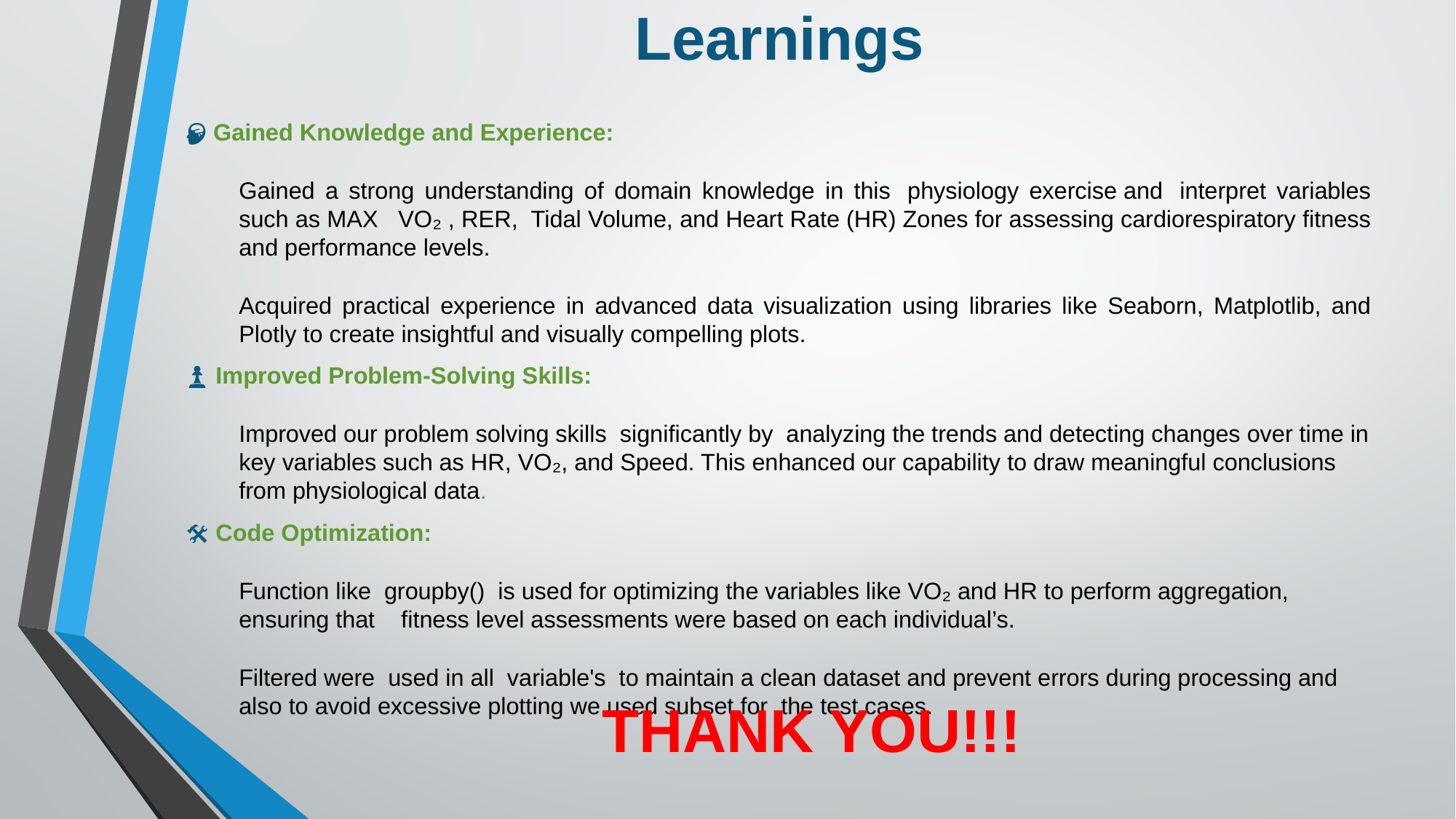

# Learnings
🧠 Gained Knowledge and Experience:
Gained a strong understanding of domain knowledge in this  physiology exercise and  interpret variables such as MAX   VO₂ , RER,  Tidal Volume, and Heart Rate (HR) Zones for assessing cardiorespiratory fitness and performance levels.
Acquired practical experience in advanced data visualization using libraries like Seaborn, Matplotlib, and Plotly to create insightful and visually compelling plots.
♟️ ️Improved Problem-Solving Skills:
Improved our problem solving skills  significantly by  analyzing the trends and detecting changes over time in key variables such as HR, VO₂, and Speed. This enhanced our capability to draw meaningful conclusions from physiological data.
🛠️ Code Optimization:
Function like  groupby()  is used for optimizing the variables like VO₂ and HR to perform aggregation, ensuring that    fitness level assessments were based on each individual’s.
Filtered were  used in all  variable's  to maintain a clean dataset and prevent errors during processing and also to avoid excessive plotting we used subset for  the test cases.

    THANK YOU!!!